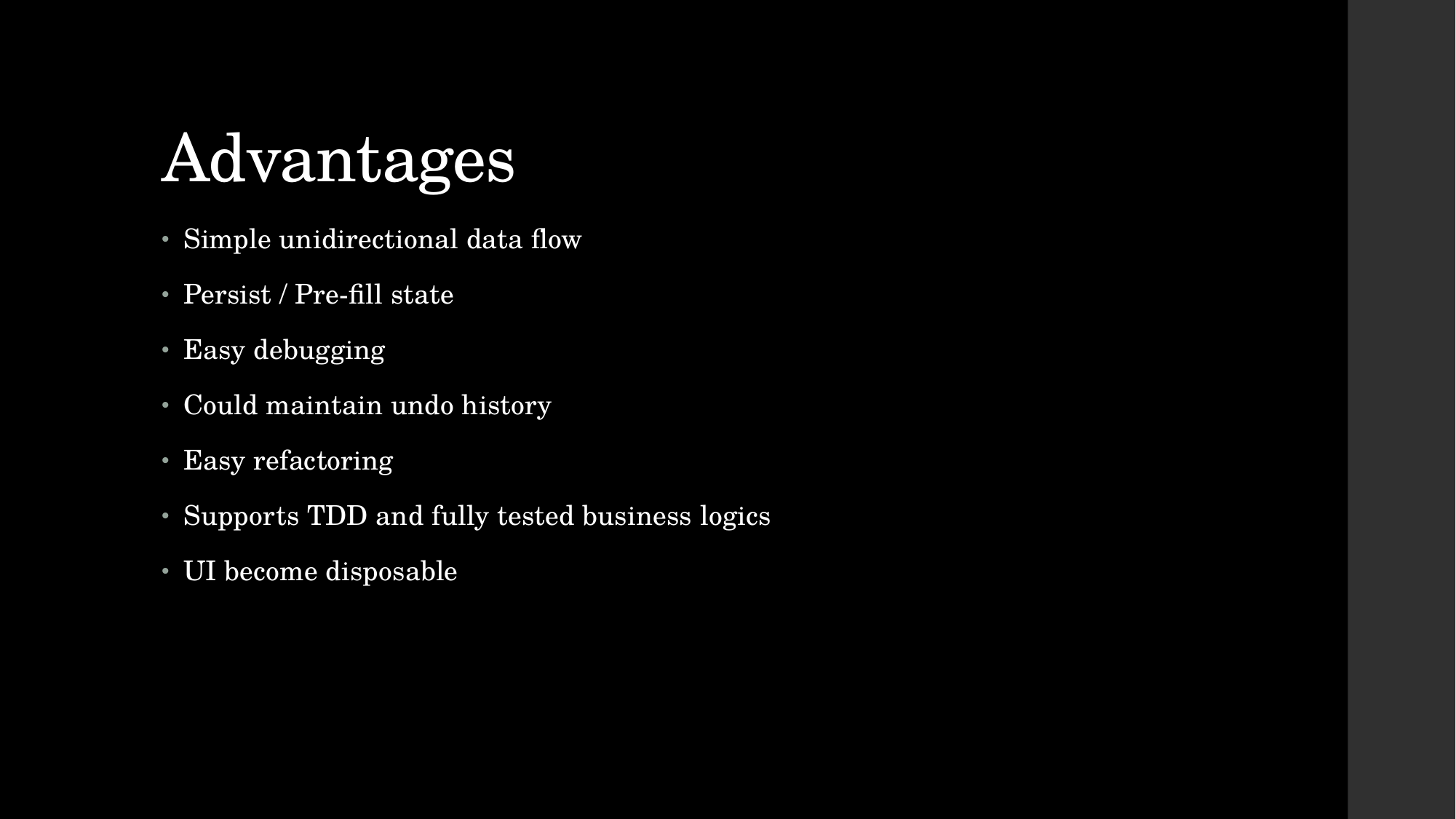

# Advantages
Simple unidirectional data flow
Persist / Pre-fill state
Easy debugging
Could maintain undo history
Easy refactoring
Supports TDD and fully tested business logics
UI become disposable